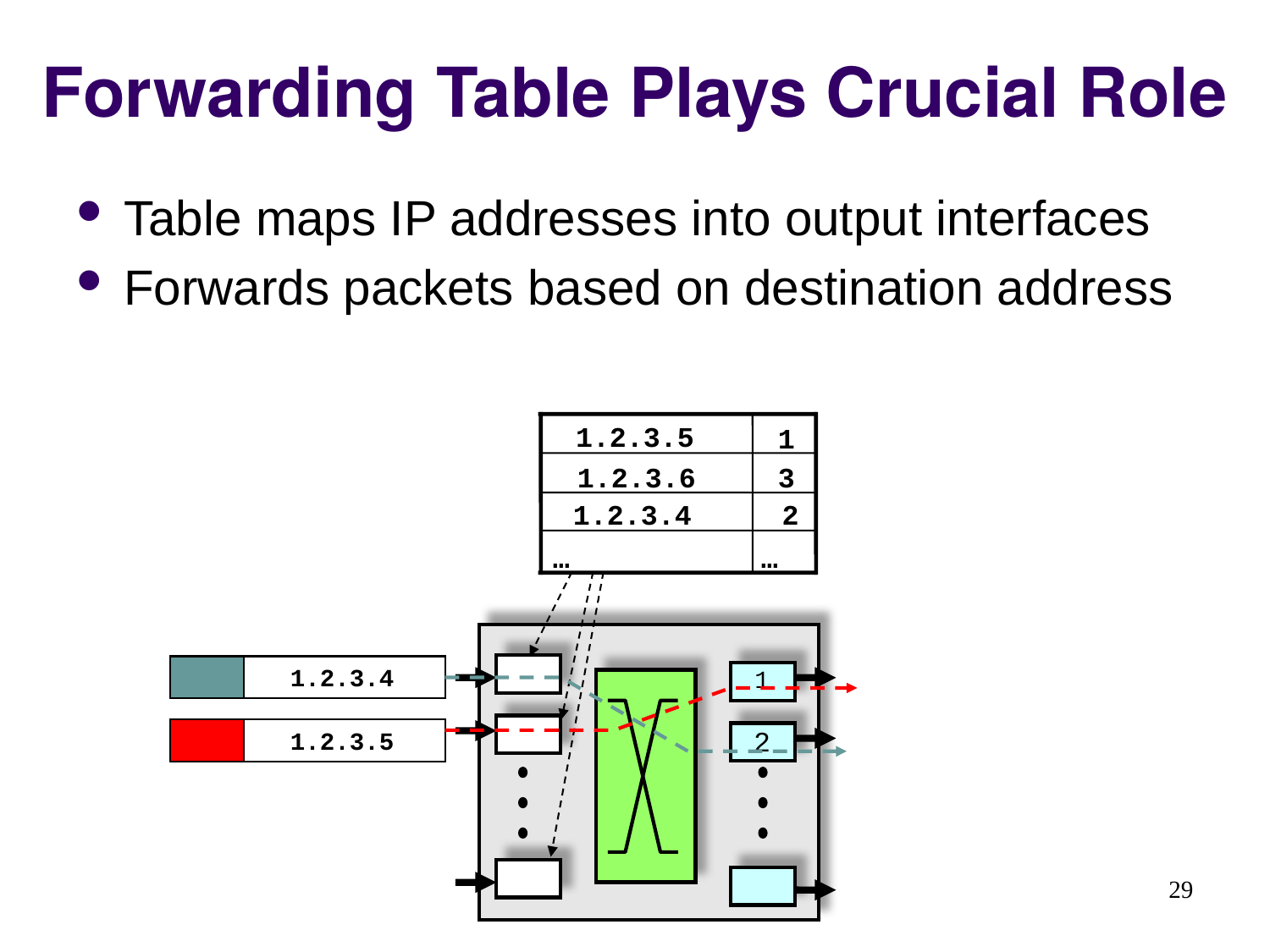

# Forwarding Table Plays Crucial Role
Table maps IP addresses into output interfaces
Forwards packets based on destination address
1.2.3.5

 1

1.2.3.6

 3
1.2.3.4
 2

…
…

1.2.3.4

1.2.3.5
1
2
29